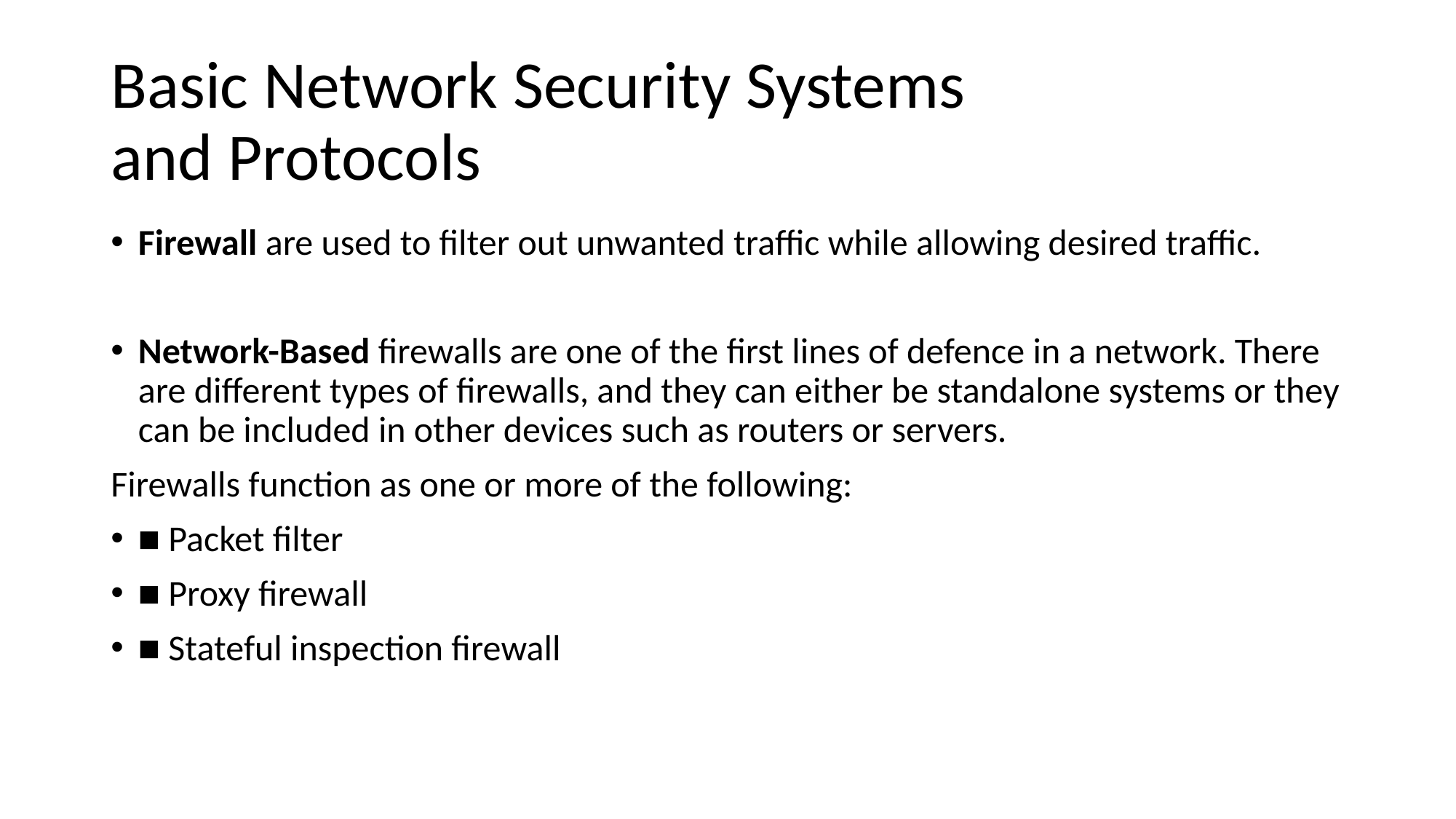

# Basic Network Security Systems and Protocols
Firewall are used to filter out unwanted traffic while allowing desired traffic.

Network-Based firewalls are one of the first lines of defence in a network. There are different types of firewalls, and they can either be standalone systems or they can be included in other devices such as routers or servers.
Firewalls function as one or more of the following:
■ Packet filter
■ Proxy firewall
■ Stateful inspection firewall